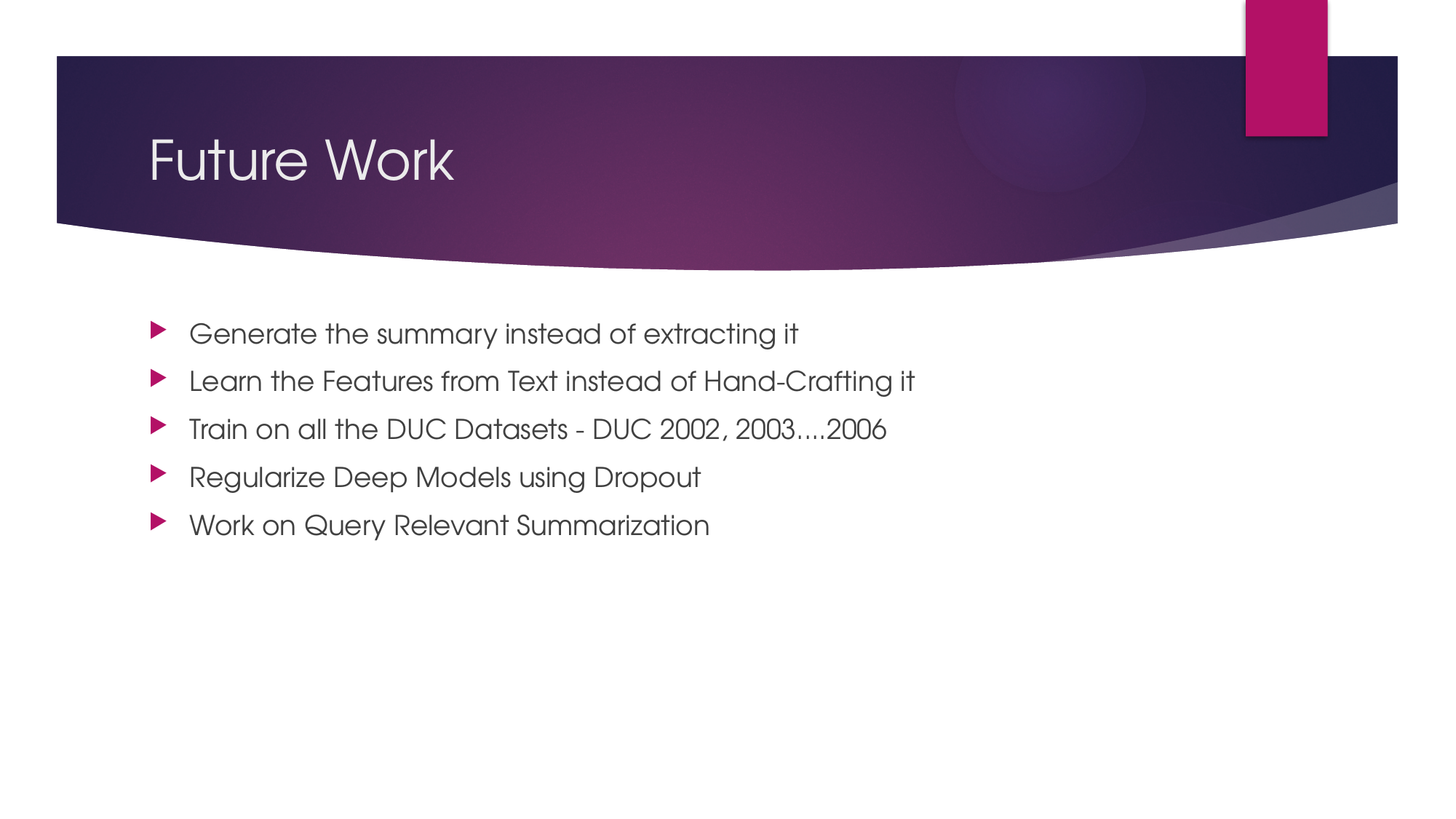

# Future Work
Generate the summary instead of extracting it
Learn the Features from Text instead of Hand-Crafting it
Train on all the DUC Datasets - DUC 2002, 2003....2006
Regularize Deep Models using Dropout
Work on Query Relevant Summarization